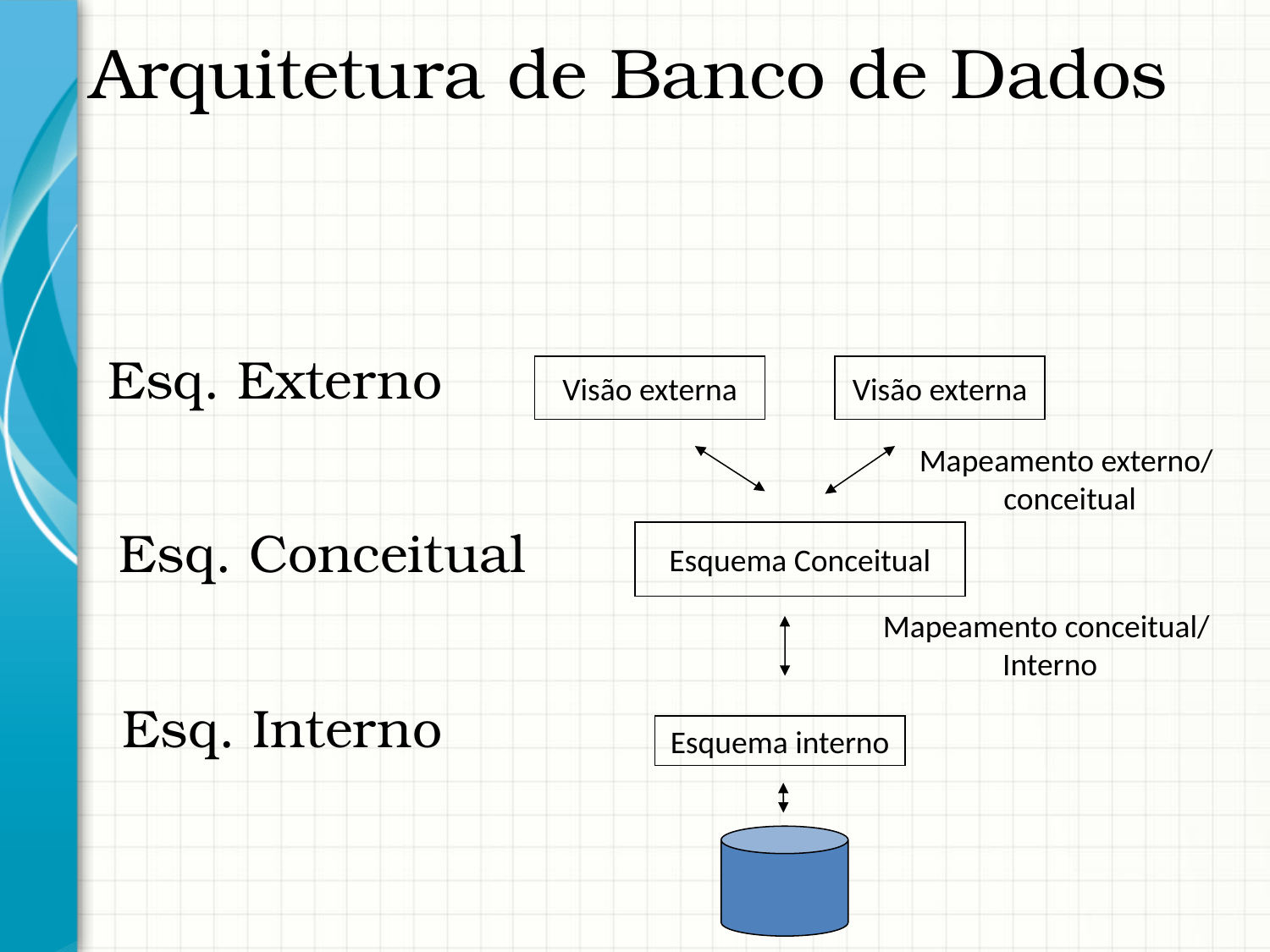

Arquitetura de Banco de Dados
Esq. Externo
Visão externa
Visão externa

Mapeamento externo/
conceitual
Esq. Conceitual
Esquema Conceitual
Mapeamento conceitual/
Interno

Esq. Interno
Esquema interno